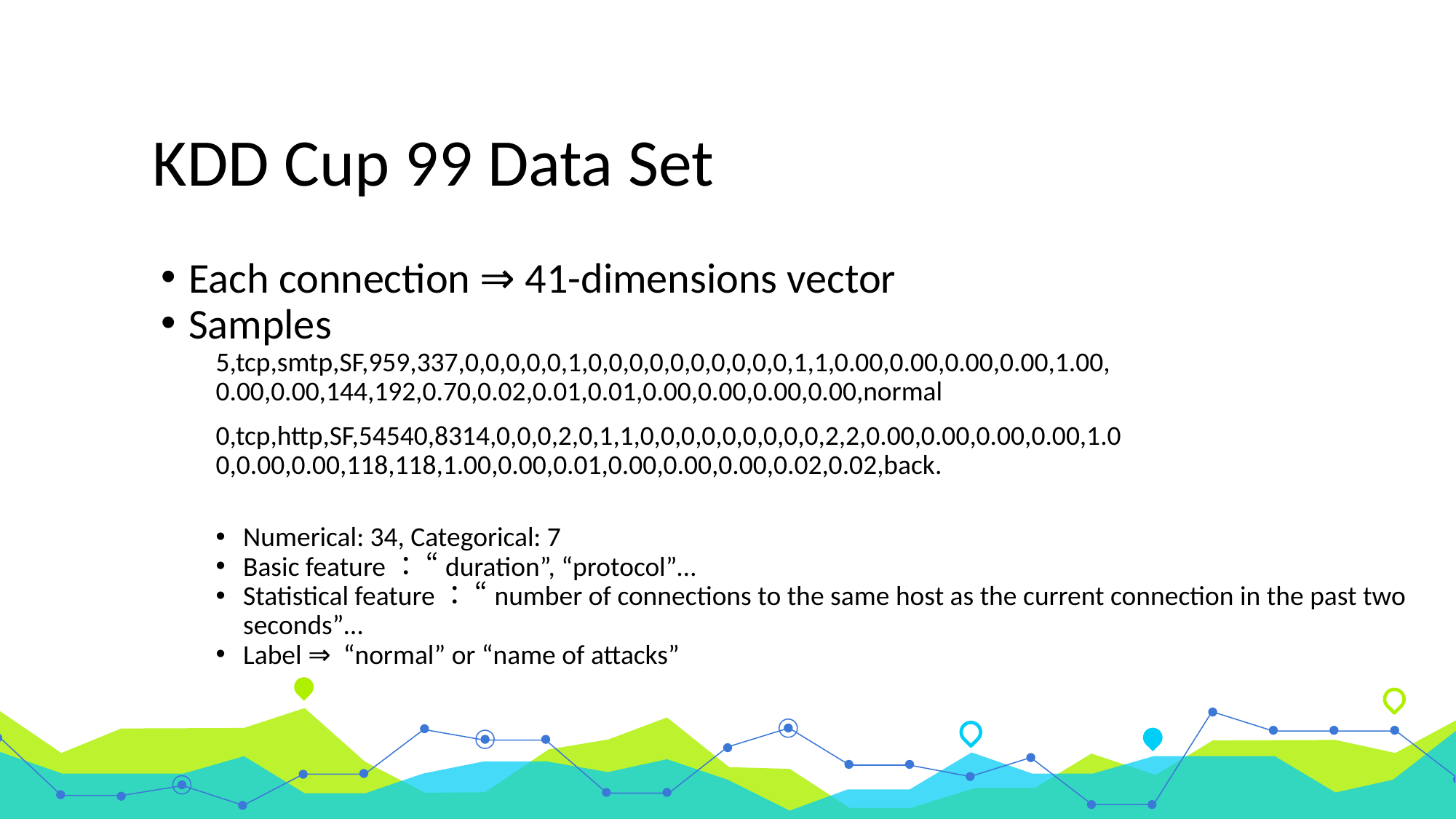

# KDD Cup 99 Data Set

Each connection ⇒ 41-dimensions vector
Samples
5,tcp,smtp,SF,959,337,0,0,0,0,0,1,0,0,0,0,0,0,0,0,0,0,1,1,0.00,0.00,0.00,0.00,1.00,
0.00,0.00,144,192,0.70,0.02,0.01,0.01,0.00,0.00,0.00,0.00,normal

0,tcp,http,SF,54540,8314,0,0,0,2,0,1,1,0,0,0,0,0,0,0,0,0,2,2,0.00,0.00,0.00,0.00,1.0
0,0.00,0.00,118,118,1.00,0.00,0.01,0.00,0.00,0.00,0.02,0.02,back.

Numerical: 34, Categorical: 7
Basic feature： “duration”, “protocol”…
Statistical feature： “number of connections to the same host as the current connection in the past two seconds”…
Label ⇒  “normal” or “name of attacks”